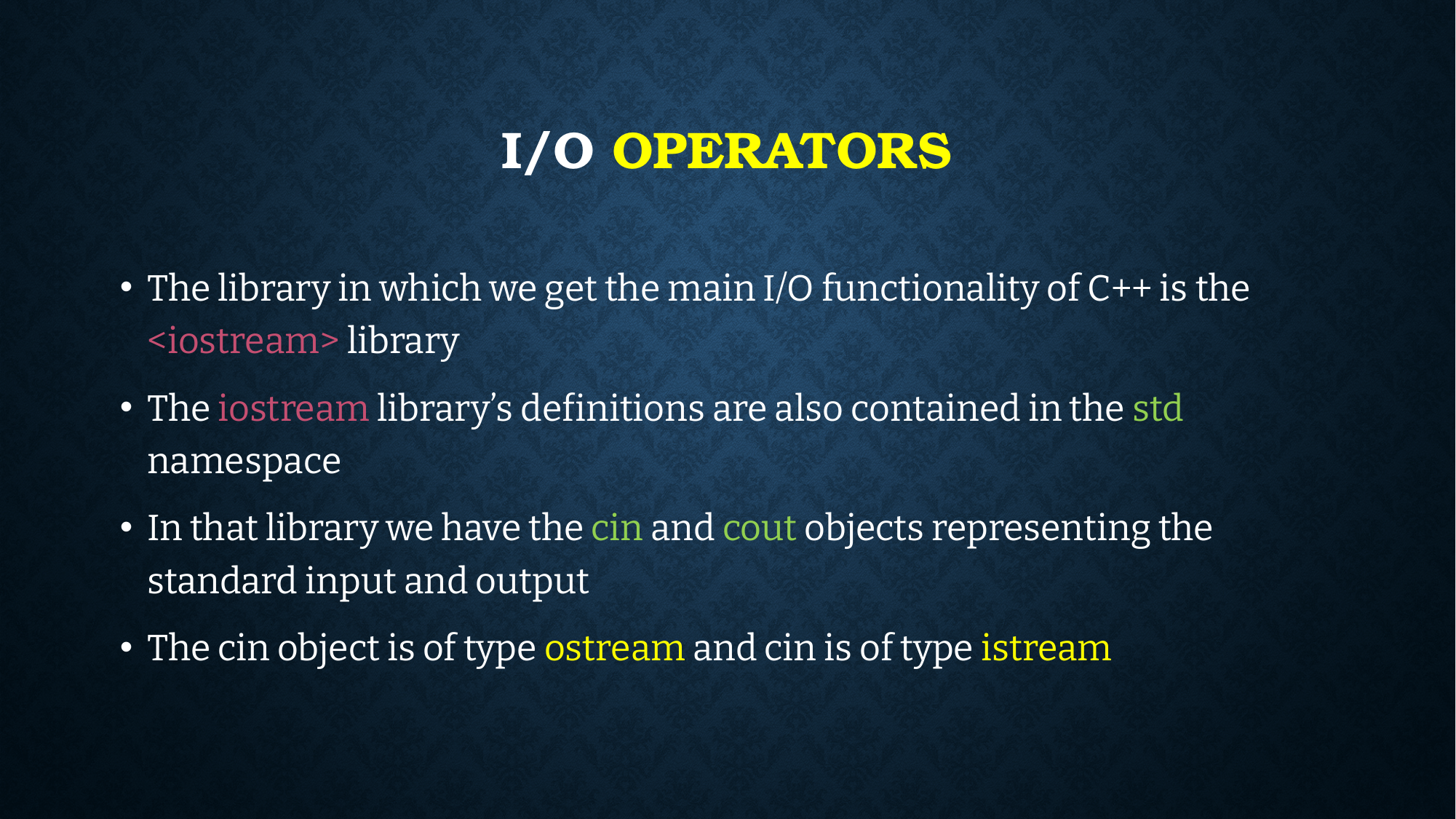

# I/O Operators
The library in which we get the main I/O functionality of C++ is the <iostream> library
The iostream library’s definitions are also contained in the std namespace
In that library we have the cin and cout objects representing the standard input and output
The cin object is of type ostream and cin is of type istream